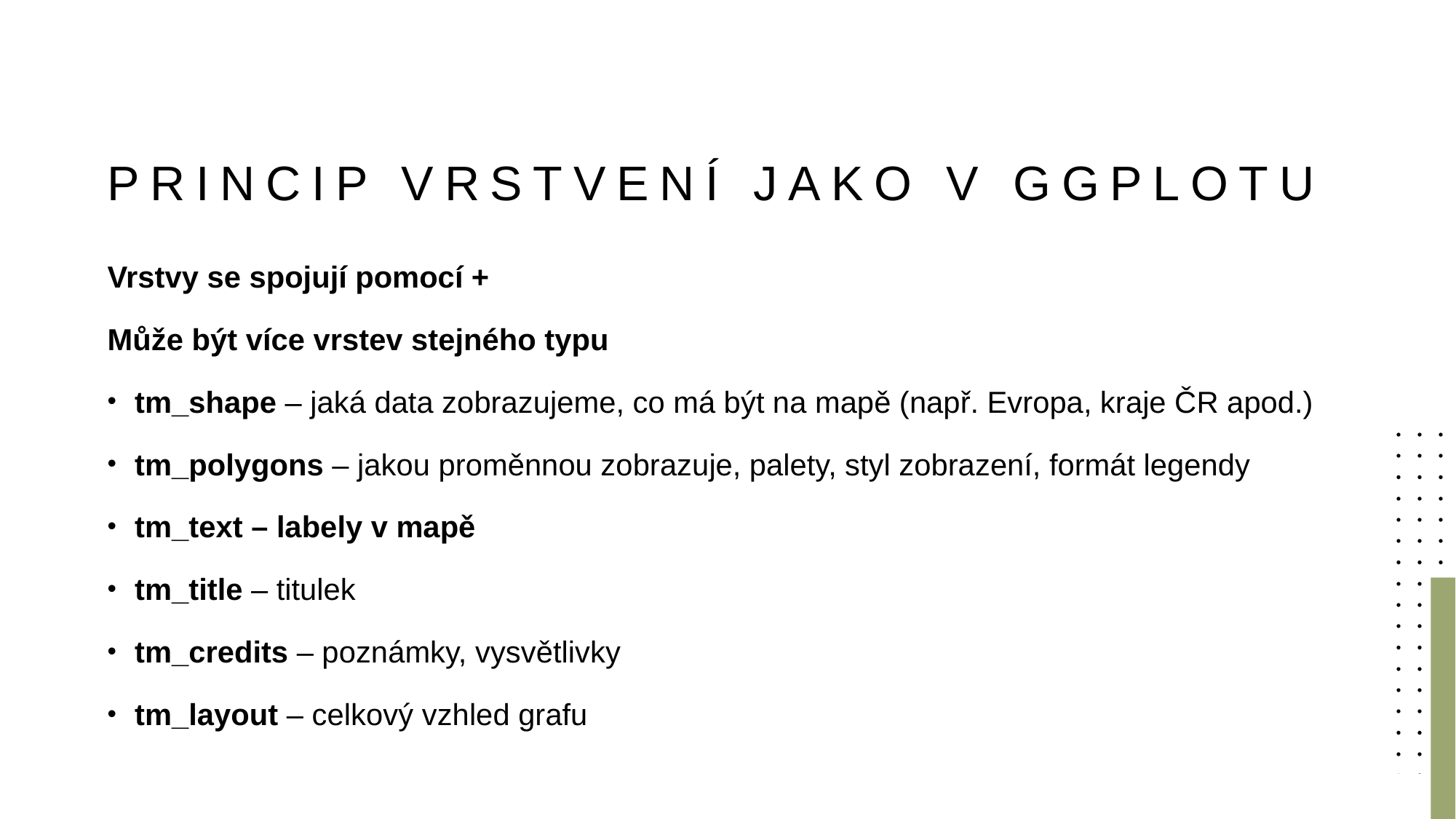

# Princip vrstvení jako v ggplotu
Vrstvy se spojují pomocí +
Může být více vrstev stejného typu
tm_shape – jaká data zobrazujeme, co má být na mapě (např. Evropa, kraje ČR apod.)
tm_polygons – jakou proměnnou zobrazuje, palety, styl zobrazení, formát legendy
tm_text – labely v mapě
tm_title – titulek
tm_credits – poznámky, vysvětlivky
tm_layout – celkový vzhled grafu